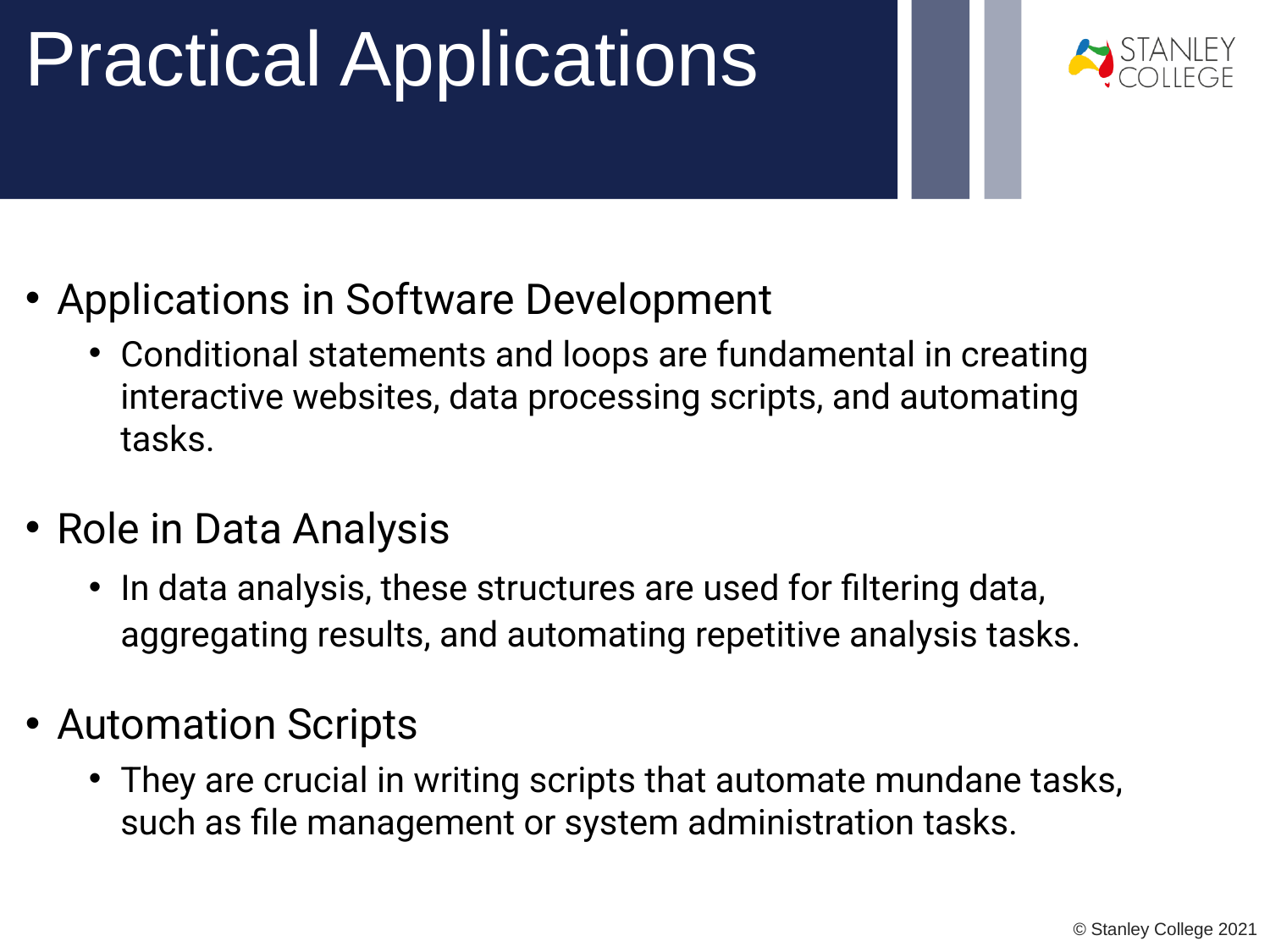

# Practical Applications

Applications in Software Development
Conditional statements and loops are fundamental in creating interactive websites, data processing scripts, and automating tasks.
Role in Data Analysis
In data analysis, these structures are used for filtering data, aggregating results, and automating repetitive analysis tasks.
Automation Scripts
They are crucial in writing scripts that automate mundane tasks, such as file management or system administration tasks.